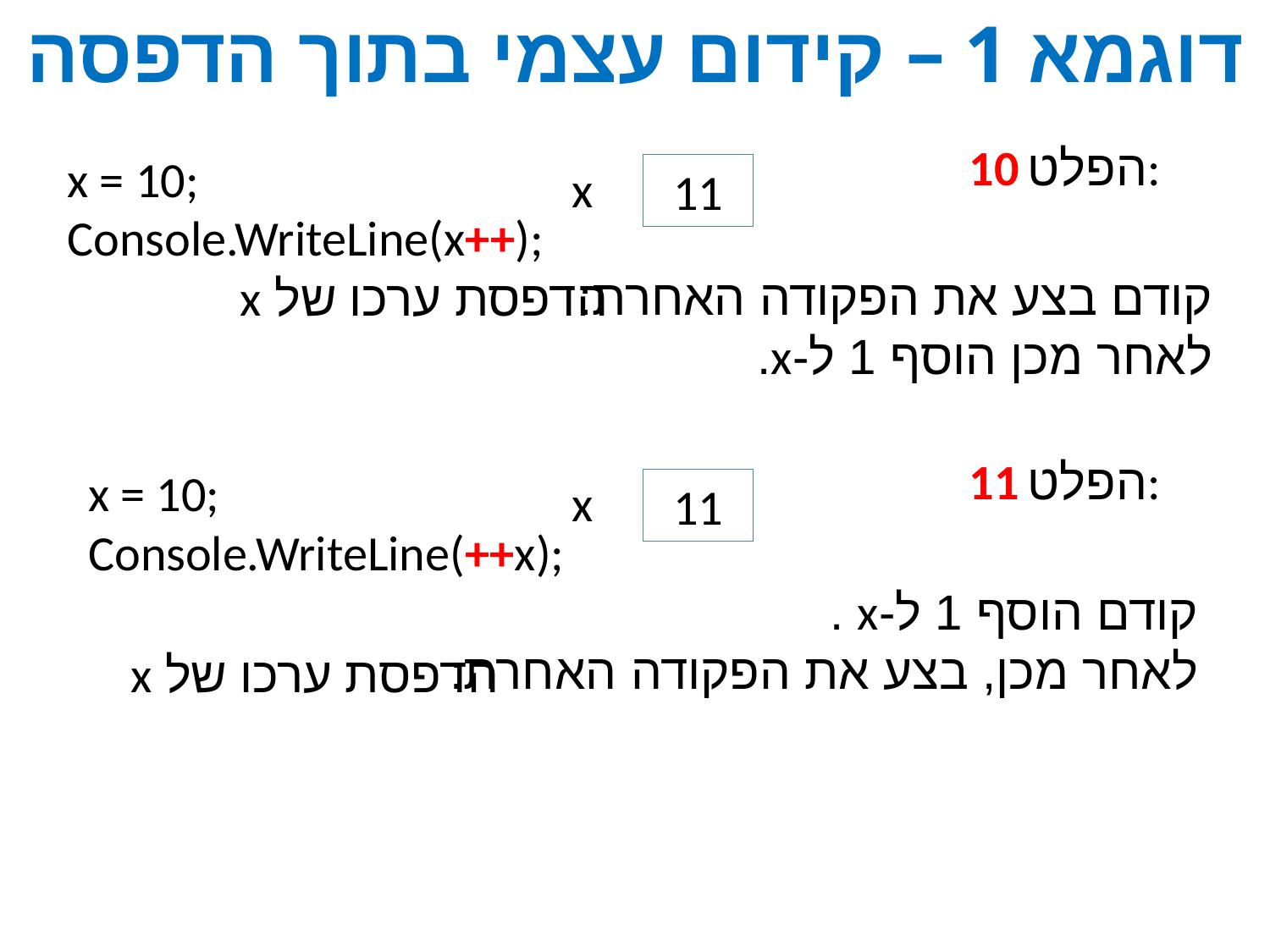

# דוגמא 1 – קידום עצמי בתוך הדפסה
הפלט:
10
x = 10;
Console.WriteLine(x++);
קודם בצע את הפקודה האחרת:
לאחר מכן הוסף 1 ל-x.
x
10
11
הדפסת ערכו של x
הפלט:
11
x = 10;
Console.WriteLine(++x);
קודם הוסף 1 ל-x .
לאחר מכן, בצע את הפקודה האחרת:
x
10
11
הדפסת ערכו של x